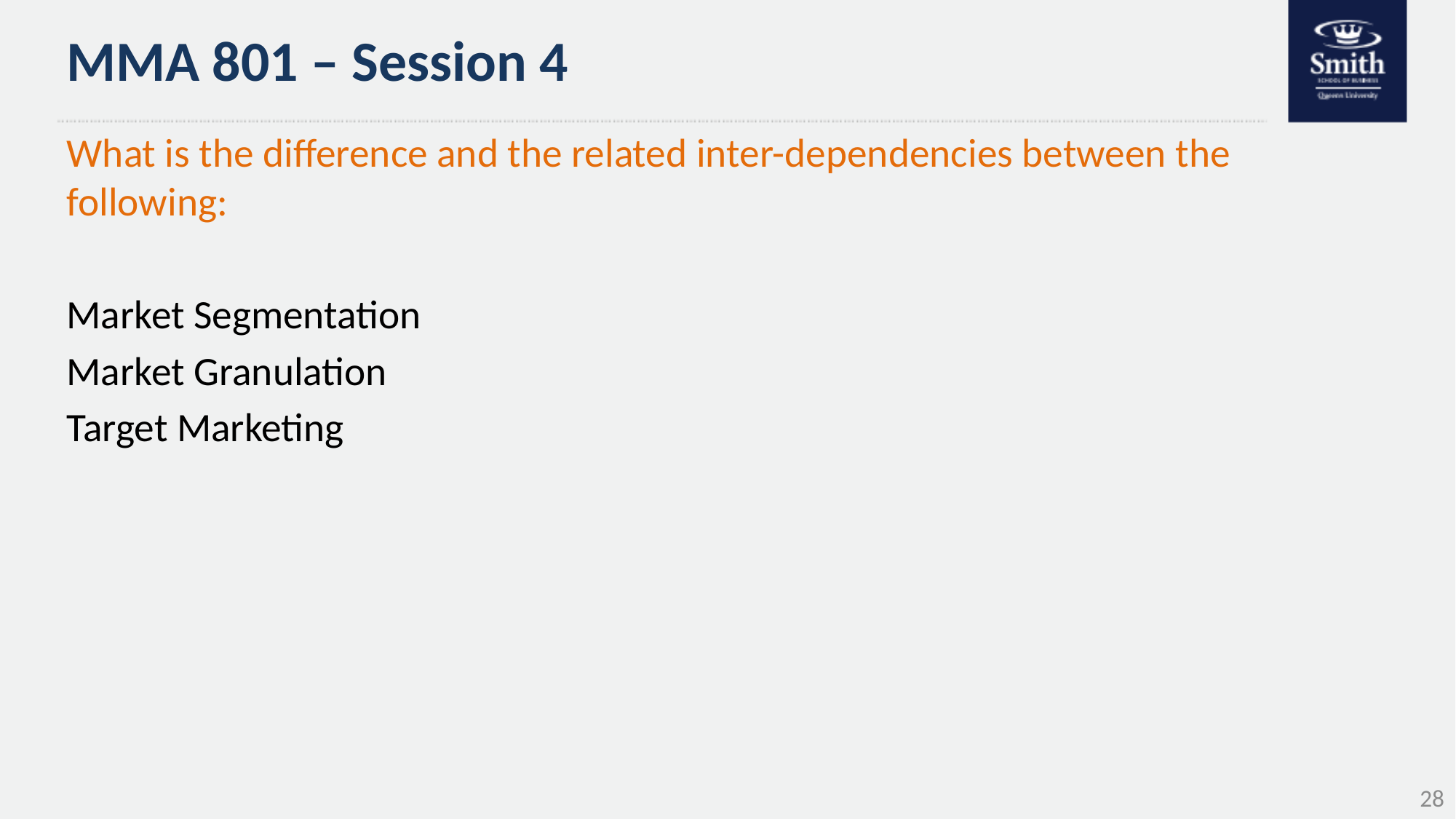

# MMA 801 – Session 4
What is the difference and the related inter-dependencies between the following:

Market Segmentation
Market Granulation
Target Marketing

28